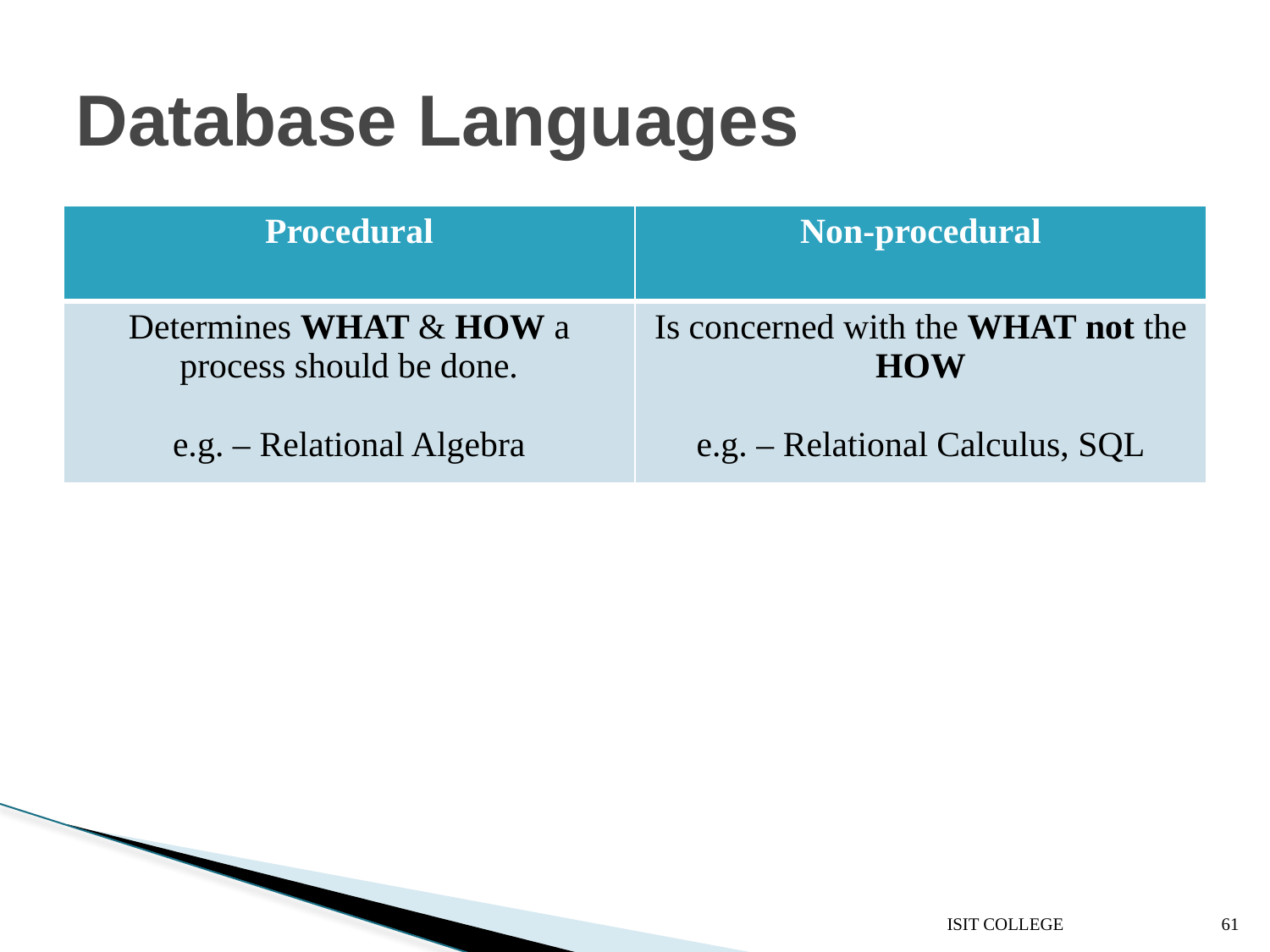

# Database Languages
| Procedural | Non-procedural |
| --- | --- |
| Determines WHAT & HOW a process should be done. e.g. – Relational Algebra | Is concerned with the WHAT not the HOW e.g. – Relational Calculus, SQL |

ISIT COLLEGE
61